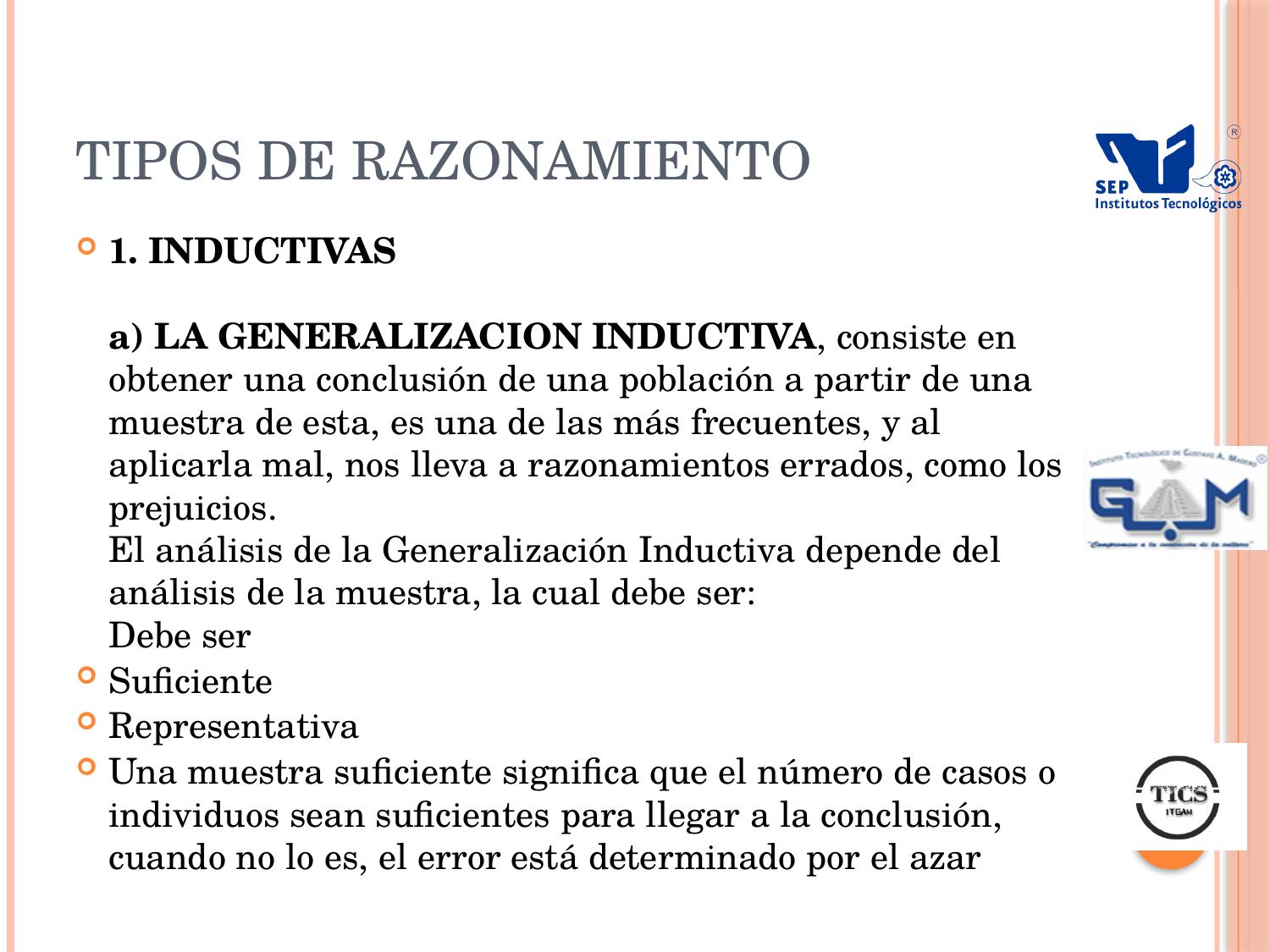

# Tipos de razonamiento
1. INDUCTIVAS
a) LA GENERALIZACION INDUCTIVA, consiste en obtener una conclusión de una población a partir de una muestra de esta, es una de las más frecuentes, y al aplicarla mal, nos lleva a razonamientos errados, como los prejuicios.
El análisis de la Generalización Inductiva depende del análisis de la muestra, la cual debe ser:
Debe ser
Suficiente
Representativa
Una muestra suficiente significa que el número de casos o individuos sean suficientes para llegar a la conclusión, cuando no lo es, el error está determinado por el azar